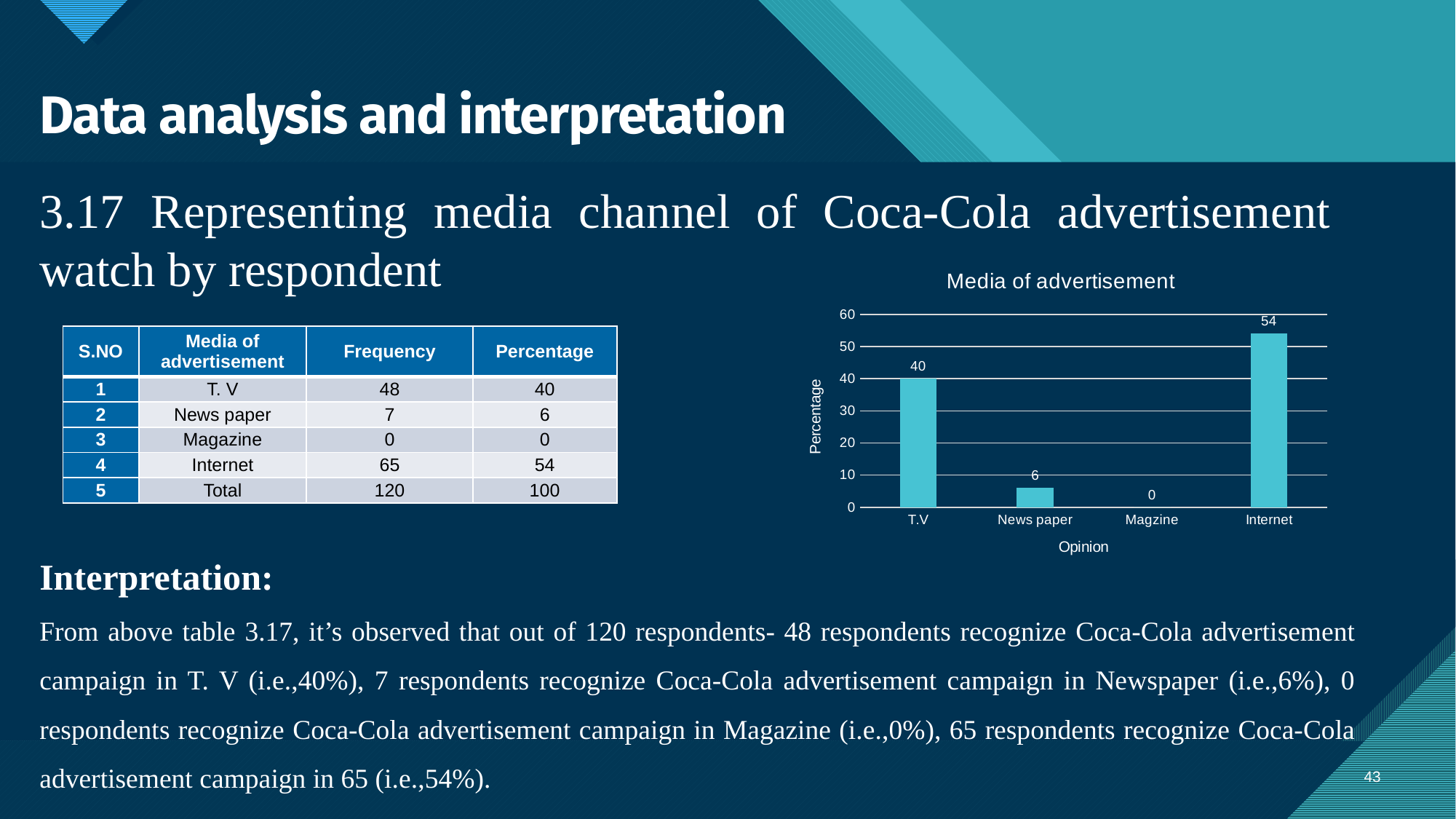

# Data analysis and interpretation
3.17 Representing media channel of Coca-Cola advertisement watch by respondent

### Chart: Media of advertisement

| Category |  |
|---|---|
| T.V | 40.0 |
| News paper | 6.0 |
| Magzine | 0.0 |
| Internet | 54.0 |
| S.NO | Media of advertisement | Frequency | Percentage |
| --- | --- | --- | --- |
| 1 | T. V | 48 | 40 |
| 2 | News paper | 7 | 6 |
| 3 | Magazine | 0 | 0 |
| 4 | Internet | 65 | 54 |
| 5 | Total | 120 | 100 |
Interpretation:
From above table 3.17, it’s observed that out of 120 respondents- 48 respondents recognize Coca-Cola advertisement campaign in T. V (i.e.,40%), 7 respondents recognize Coca-Cola advertisement campaign in Newspaper (i.e.,6%), 0 respondents recognize Coca-Cola advertisement campaign in Magazine (i.e.,0%), 65 respondents recognize Coca-Cola advertisement campaign in 65 (i.e.,54%).
43